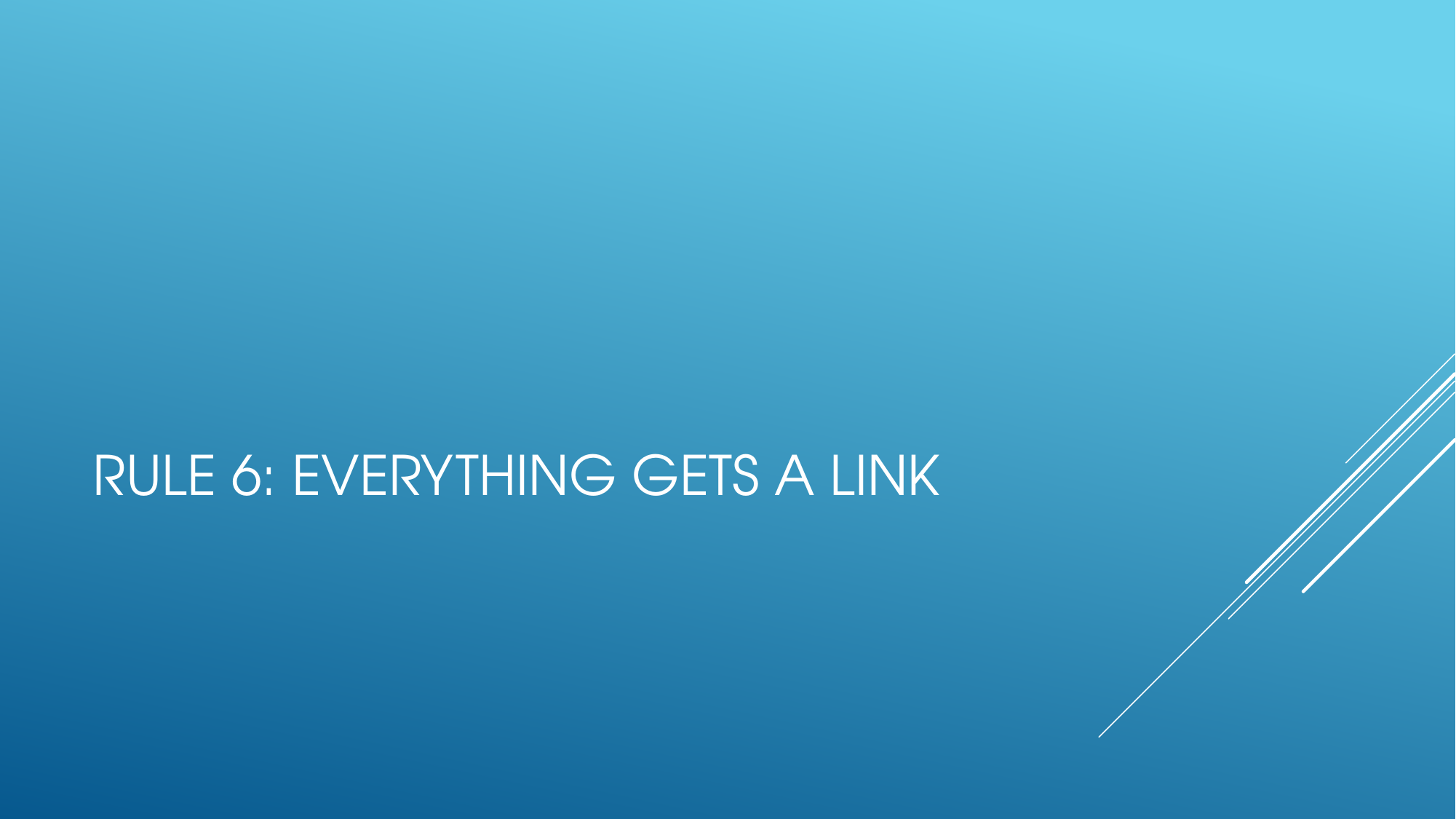

# Rule 6: Everything Gets a Link